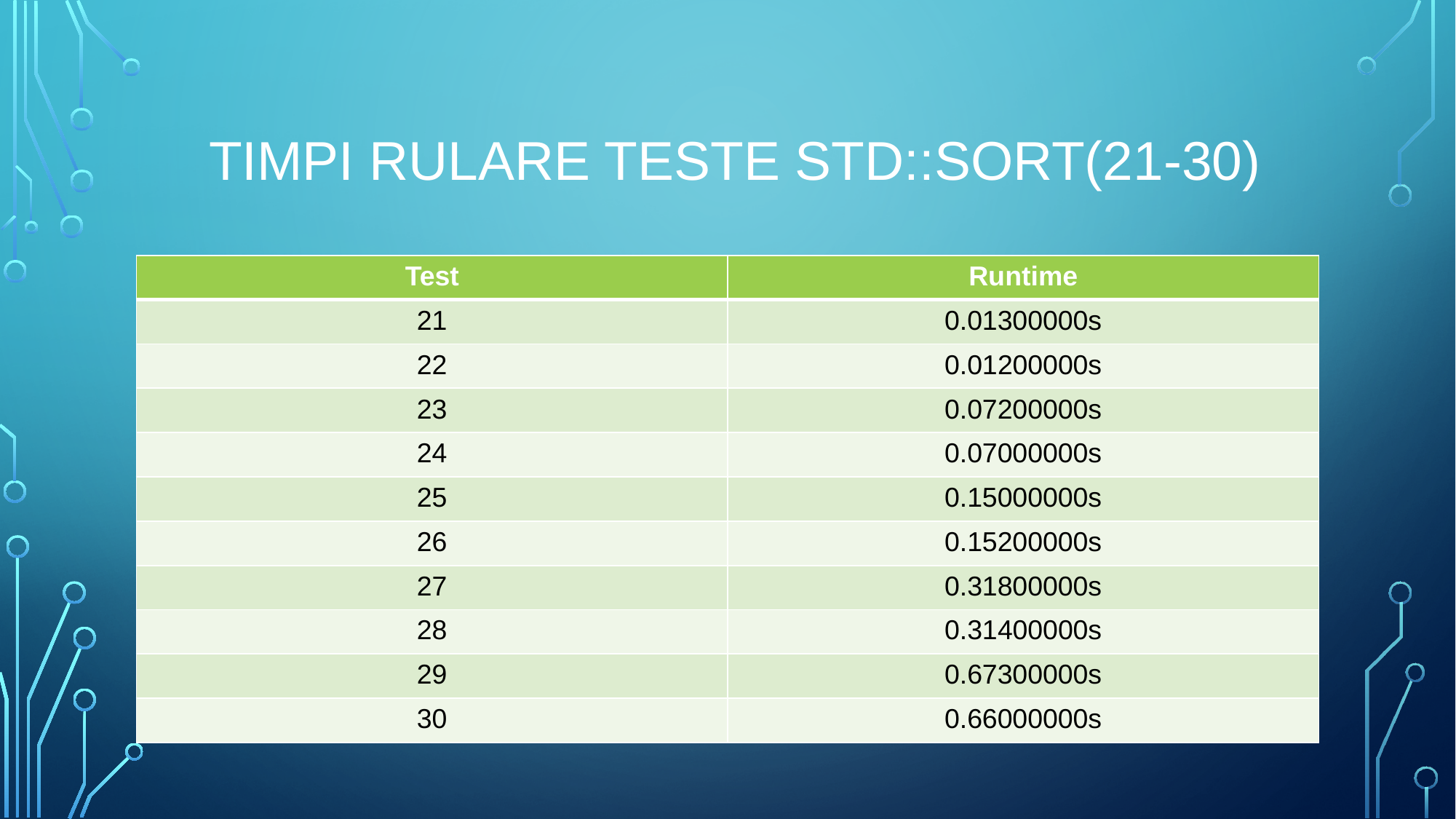

# Timpi rulare teste STD::sort(21-30)
| Test | Runtime |
| --- | --- |
| 21 | 0.01300000s |
| 22 | 0.01200000s |
| 23 | 0.07200000s |
| 24 | 0.07000000s |
| 25 | 0.15000000s |
| 26 | 0.15200000s |
| 27 | 0.31800000s |
| 28 | 0.31400000s |
| 29 | 0.67300000s |
| 30 | 0.66000000s |